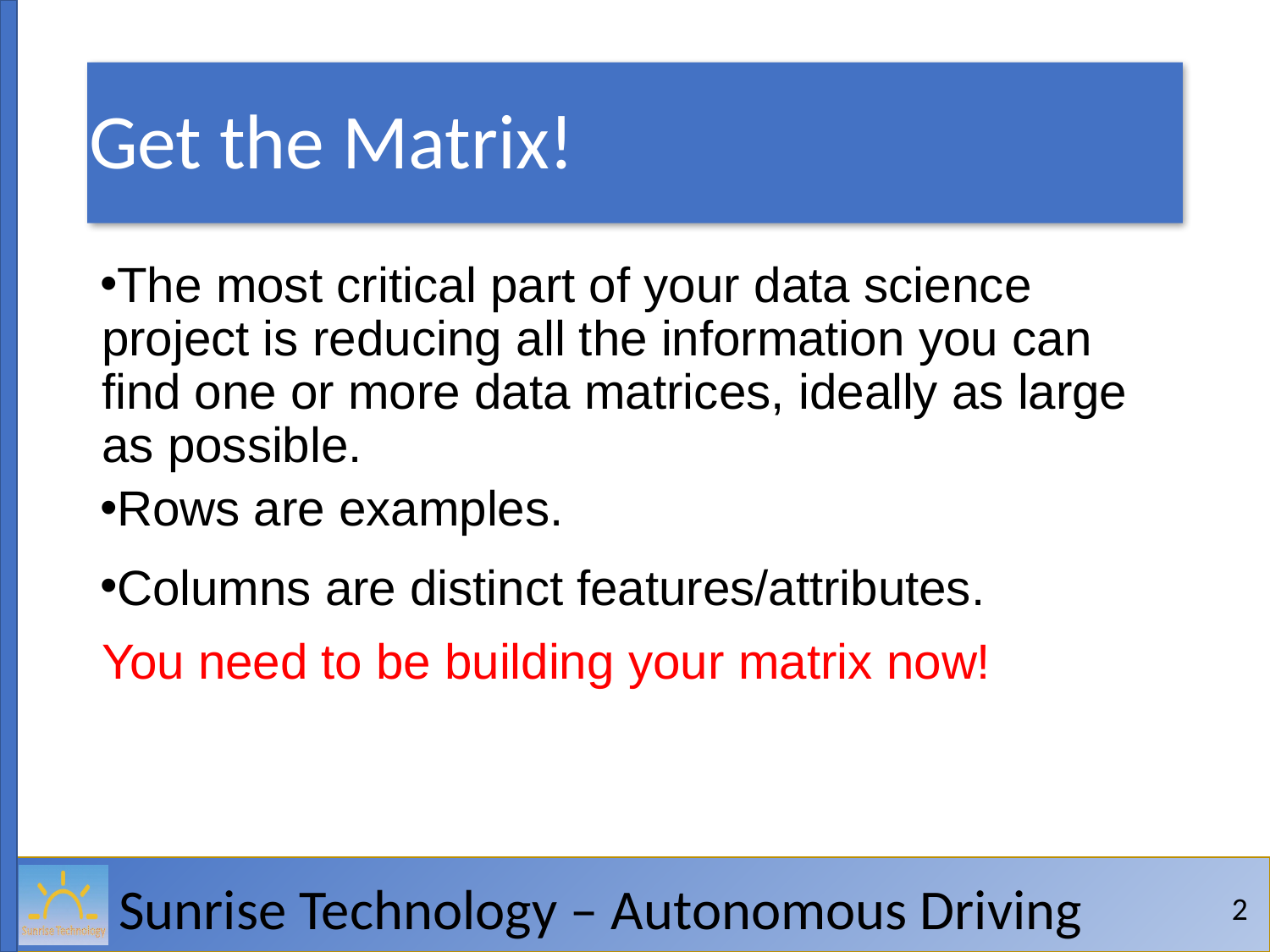

# Get the Matrix!
The most critical part of your data science  project is reducing all the information you can find one or more data matrices, ideally as large as possible.
Rows are examples.
Columns are distinct features/attributes.  You need to be building your matrix now!